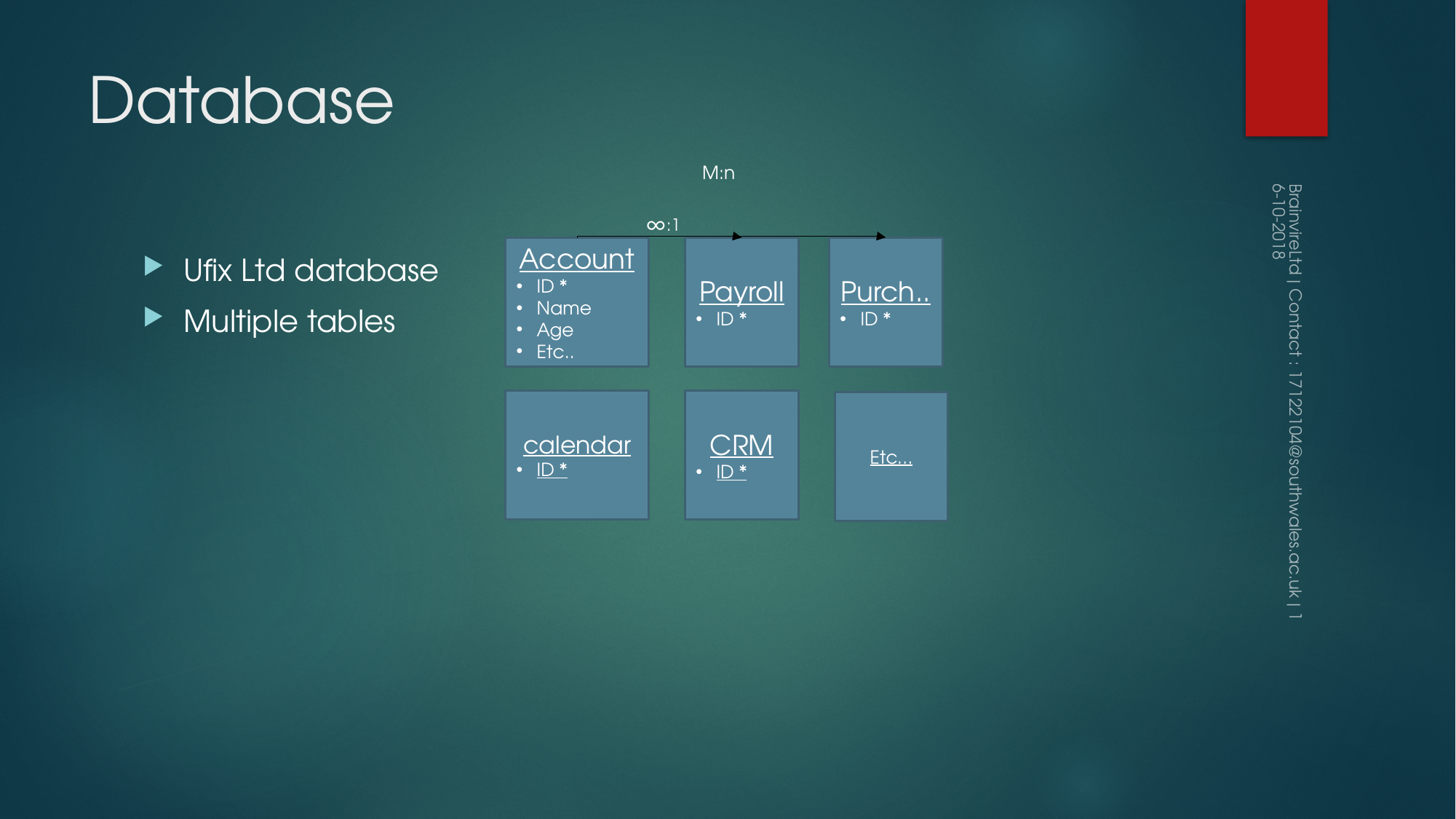

# Database
M:n
∞:1
Account
ID *
Name
Age
Etc..
Payroll
ID *
Purch..
ID *
Ufix Ltd database
Multiple tables
BrainvireLtd | Contact : 17122104@southwales.ac.uk | 16-10-2018
calendar
ID *
CRM
ID *
Etc…